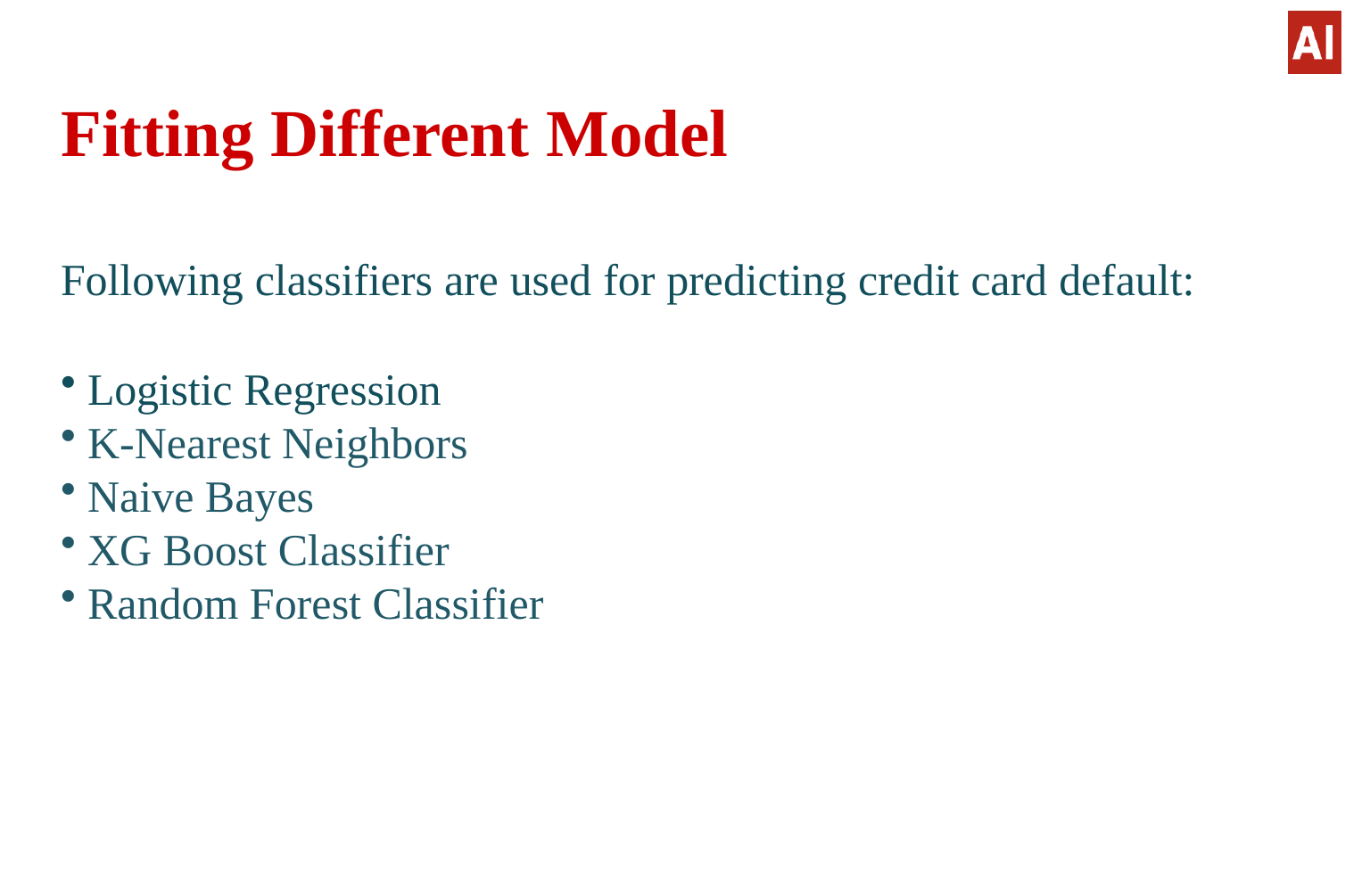

# Fitting Different Model
Following classifiers are used for predicting credit card default:

Logistic Regression
K-Nearest Neighbors
Naive Bayes
XG Boost Classifier
Random Forest Classifier